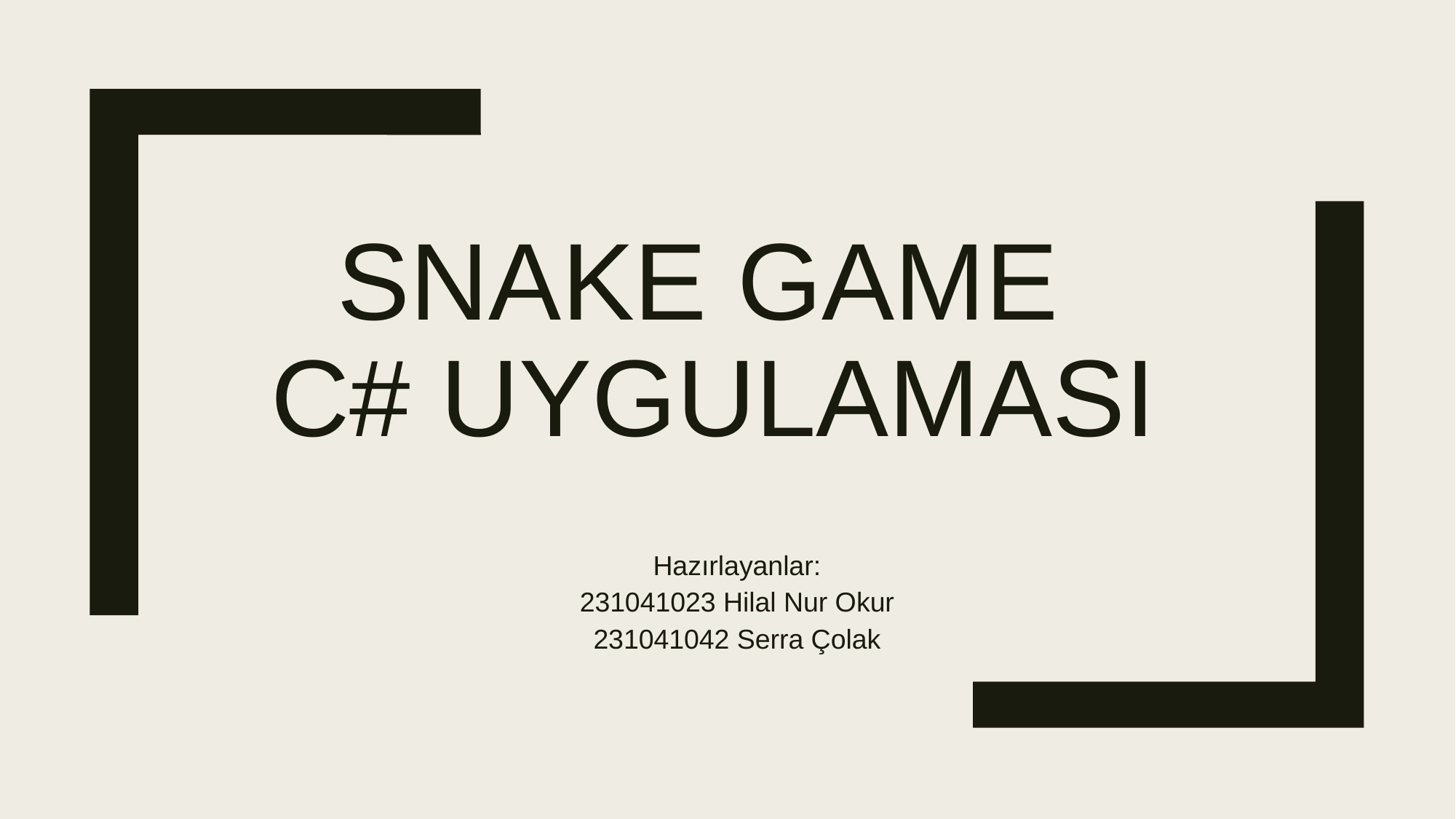

# SNAKE GAME c# UYGULAMASI
Hazırlayanlar:
231041023 Hilal Nur Okur
231041042 Serra Çolak